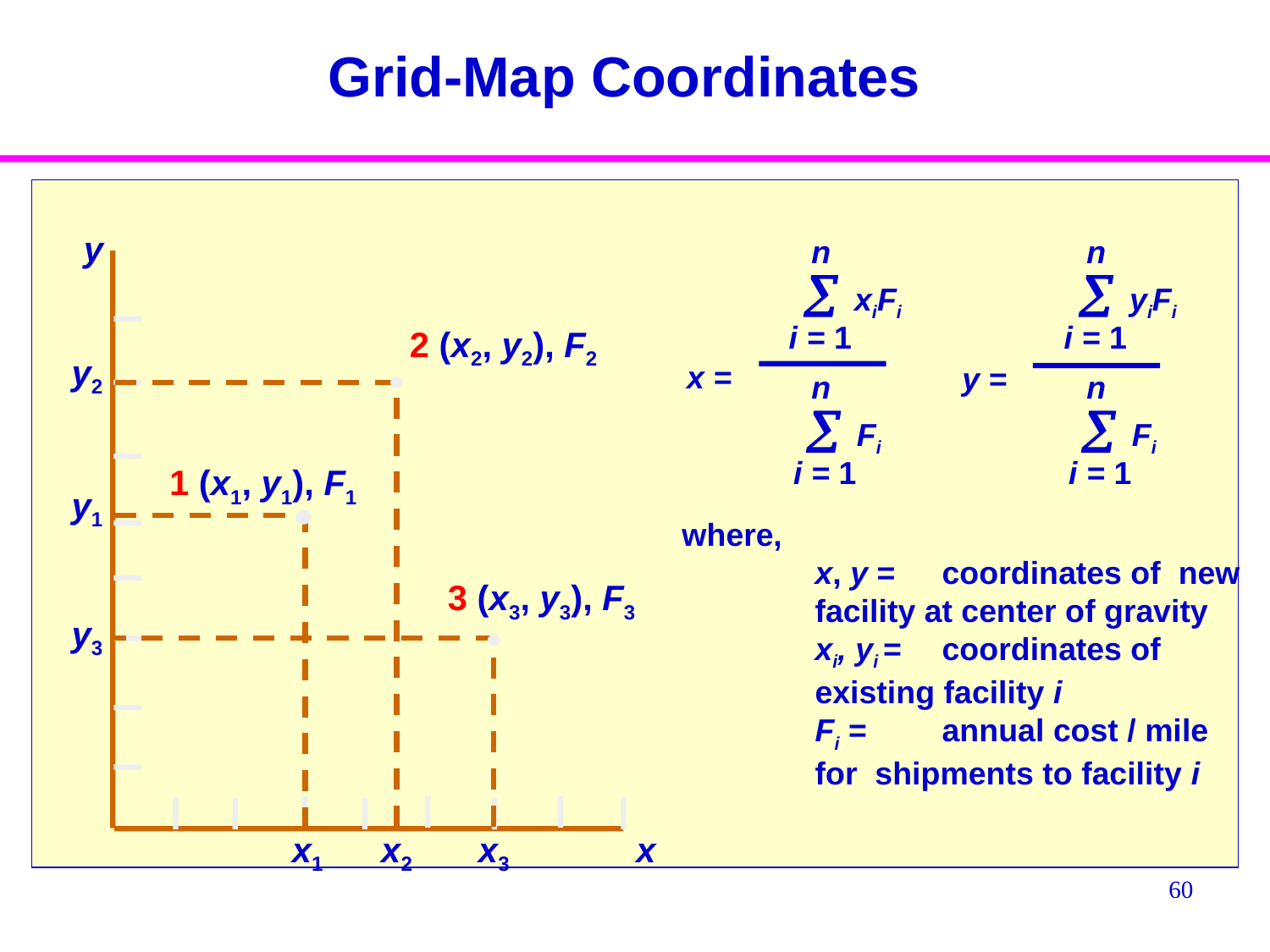

# Grid-Map Coordinates

y

2 (x2, y2), F2

y2

1 (x1, y1), F1

y1

3 (x3, y3), F3

y3

x1
x2
x3
x

n
n
∑
∑
xiFi
yiFi
i = 1
i = 1
x =
y =
n
n

∑
∑
Fi
Fi
i = 1
i = 1

where,
	x, y =	coordinates of  new facility at center of gravity
	xi, yi =	coordinates of existing facility i
	Fi =	annual cost / mile for  shipments to facility i
60